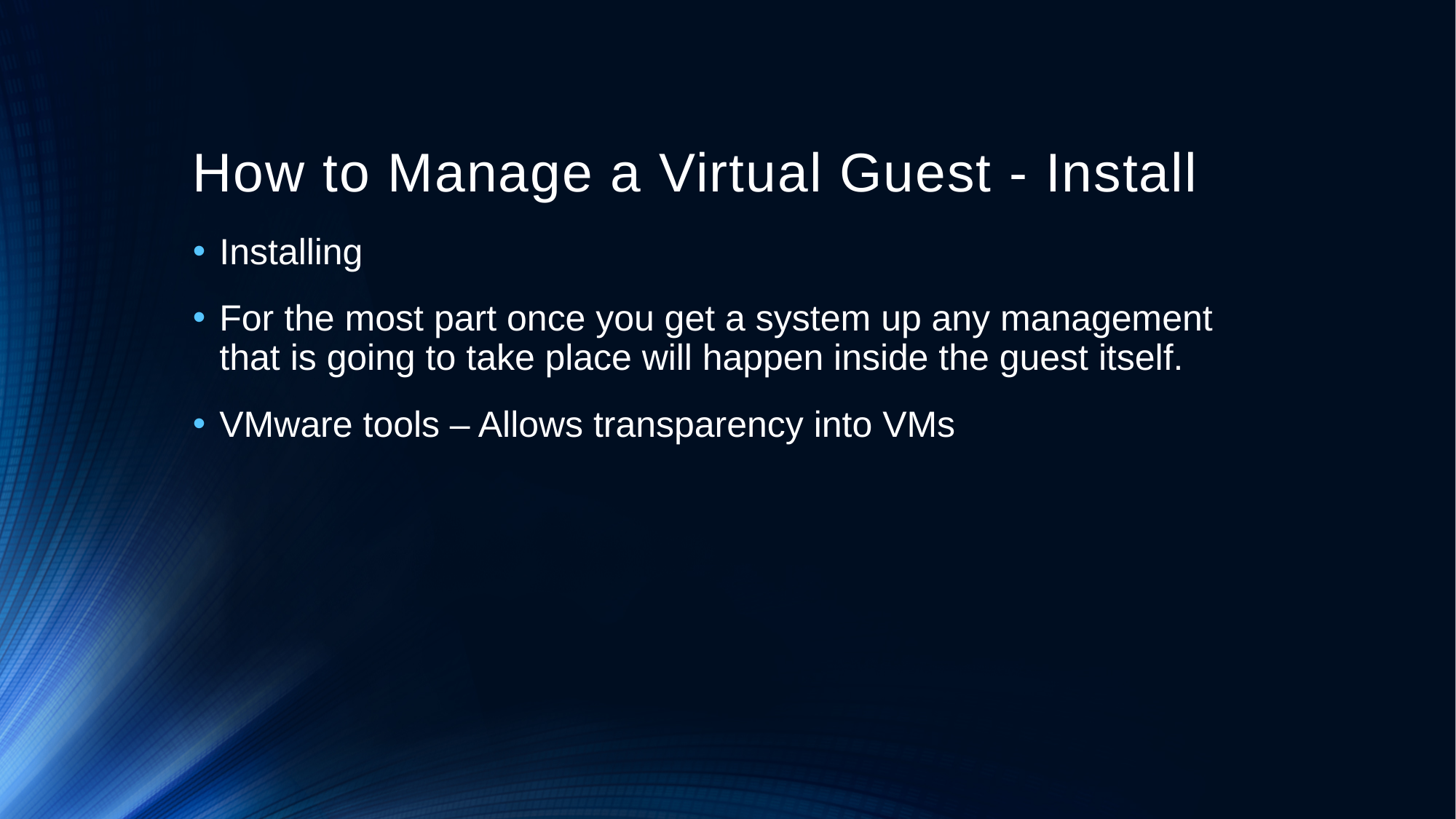

# How to Manage a Virtual Guest - Install
Installing
For the most part once you get a system up any management that is going to take place will happen inside the guest itself.
VMware tools – Allows transparency into VMs